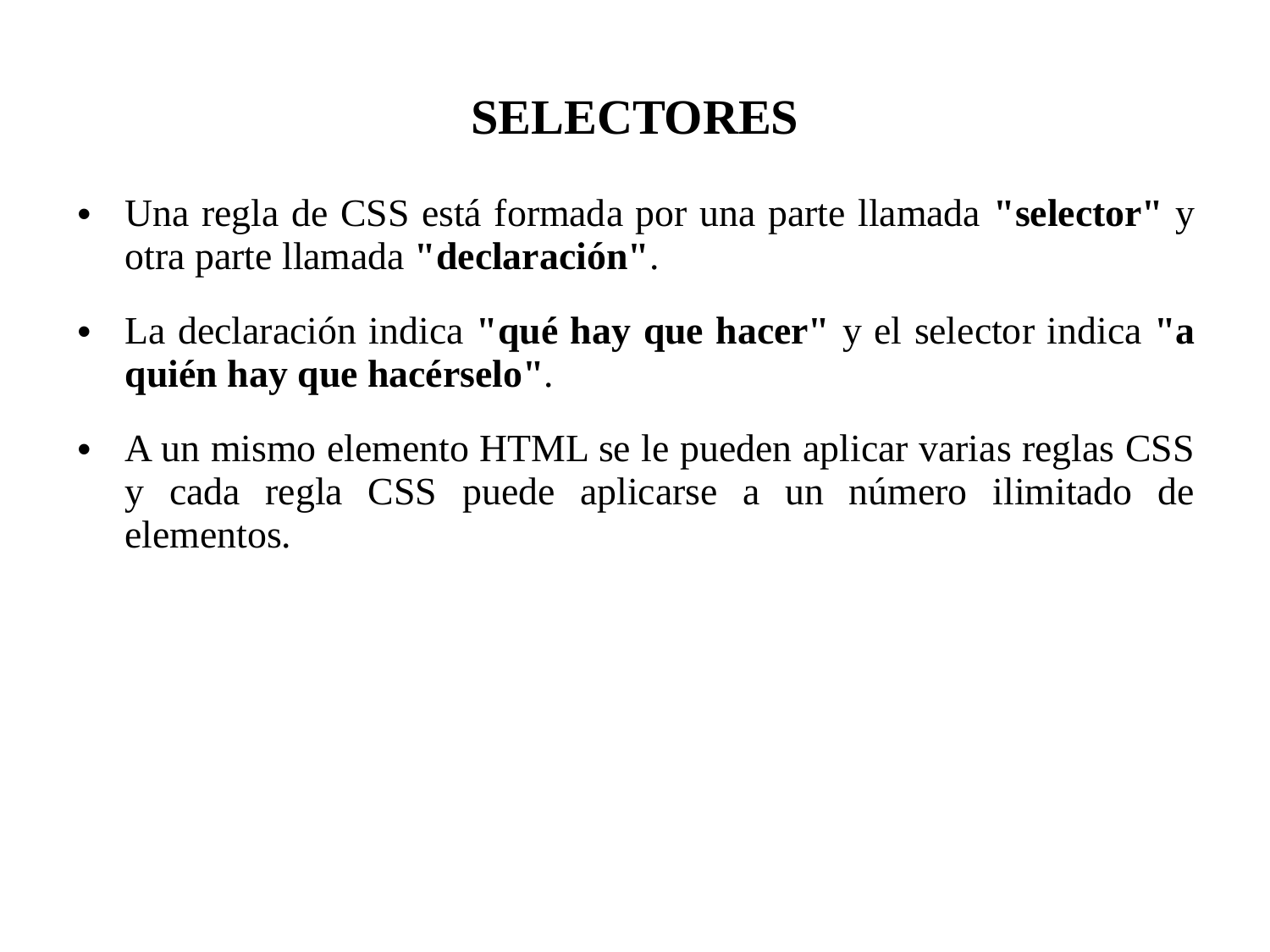

SELECTORES
Una regla de CSS está formada por una parte llamada "selector" y otra parte llamada "declaración".
La declaración indica "qué hay que hacer" y el selector indica "a quién hay que hacérselo".
A un mismo elemento HTML se le pueden aplicar varias reglas CSS y cada regla CSS puede aplicarse a un número ilimitado de elementos.